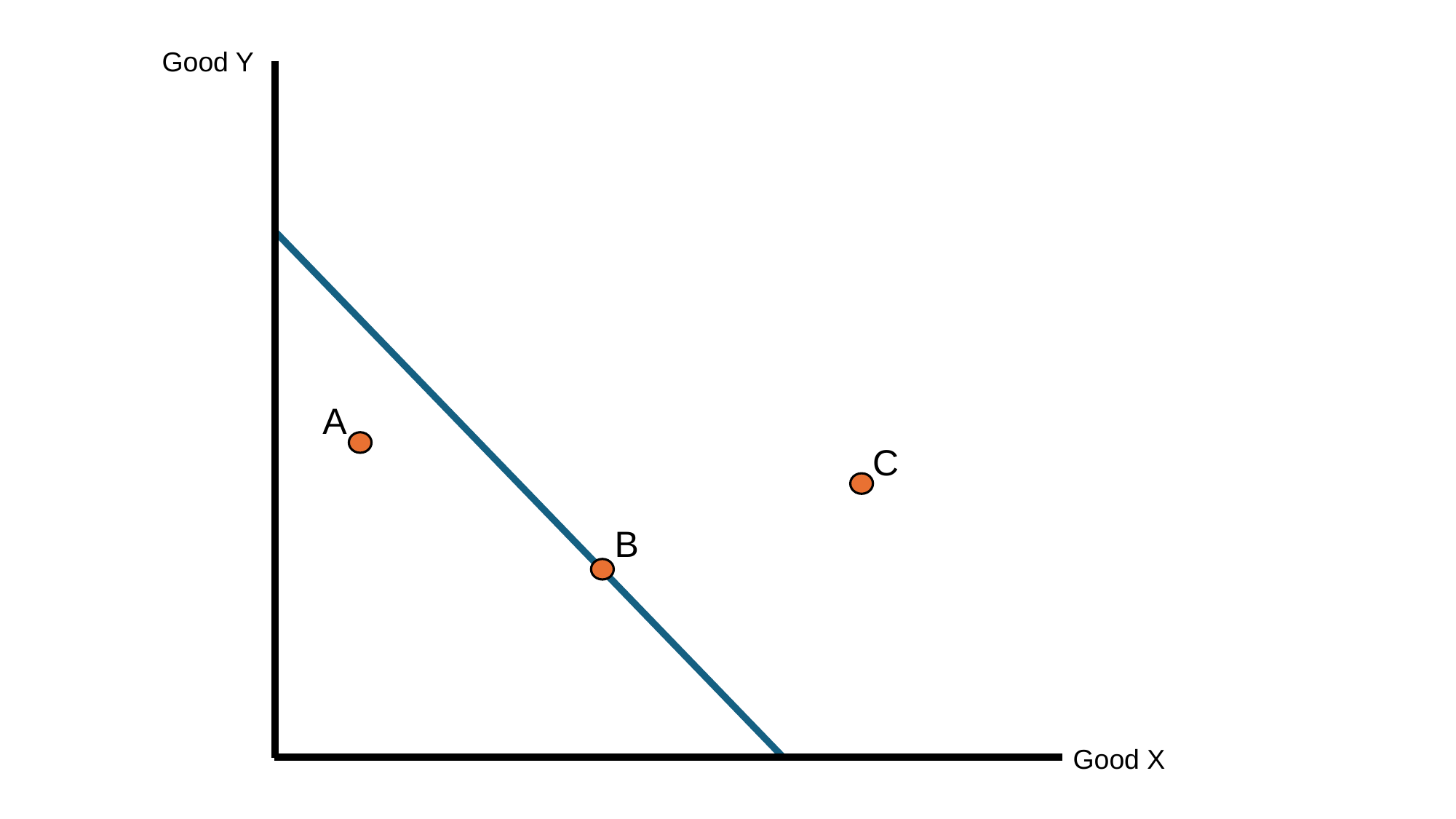

Good Y
A

C

B

Good X